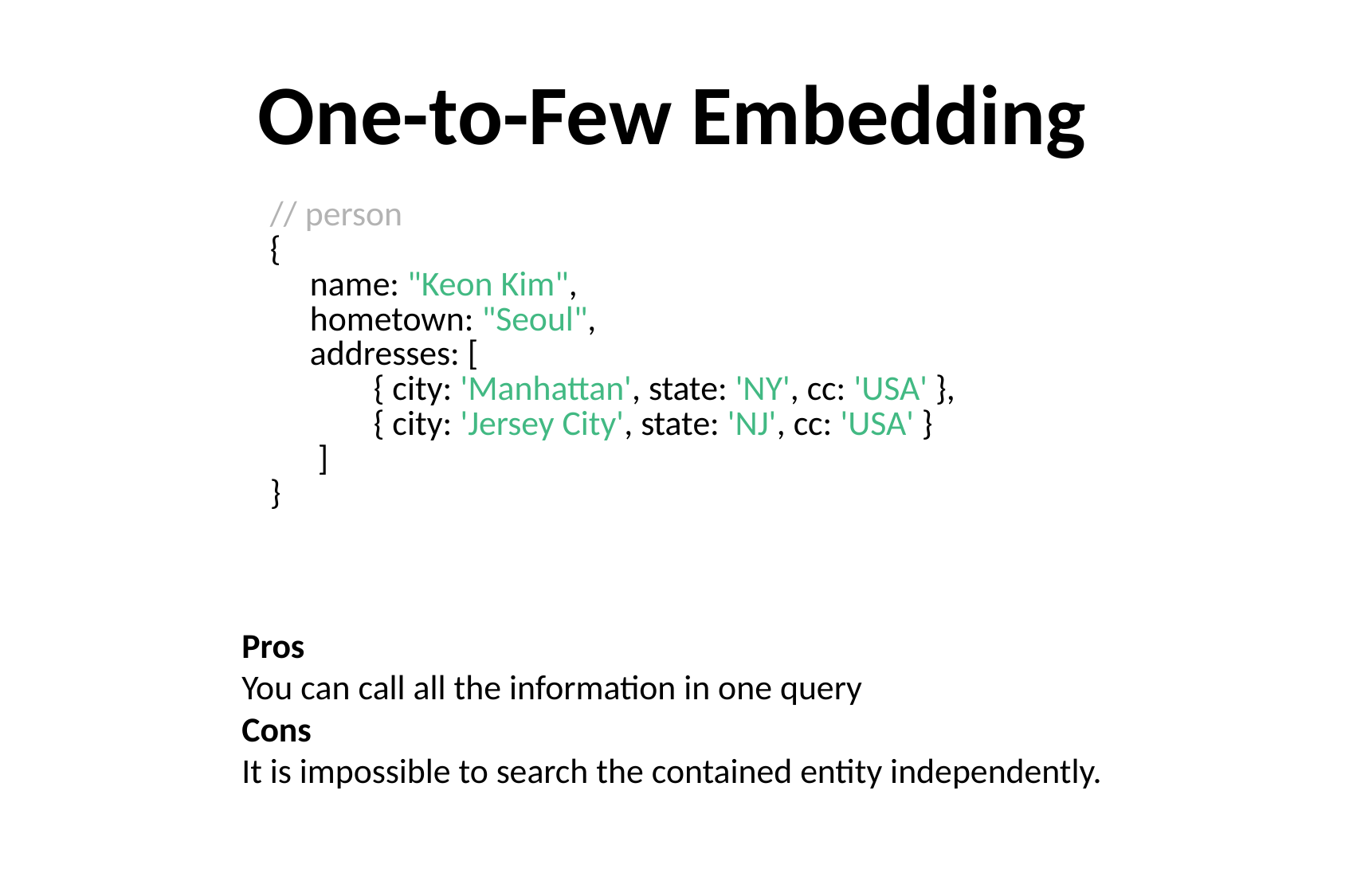

# One-to-Few Embedding
| // person { name: "Keon Kim", hometown: "Seoul", addresses: [ { city: 'Manhattan', state: 'NY', cc: 'USA' }, { city: 'Jersey City', state: 'NJ', cc: 'USA' } ] } |
| --- |
Pros
You can call all the information in one query
Cons
It is impossible to search the contained entity independently.